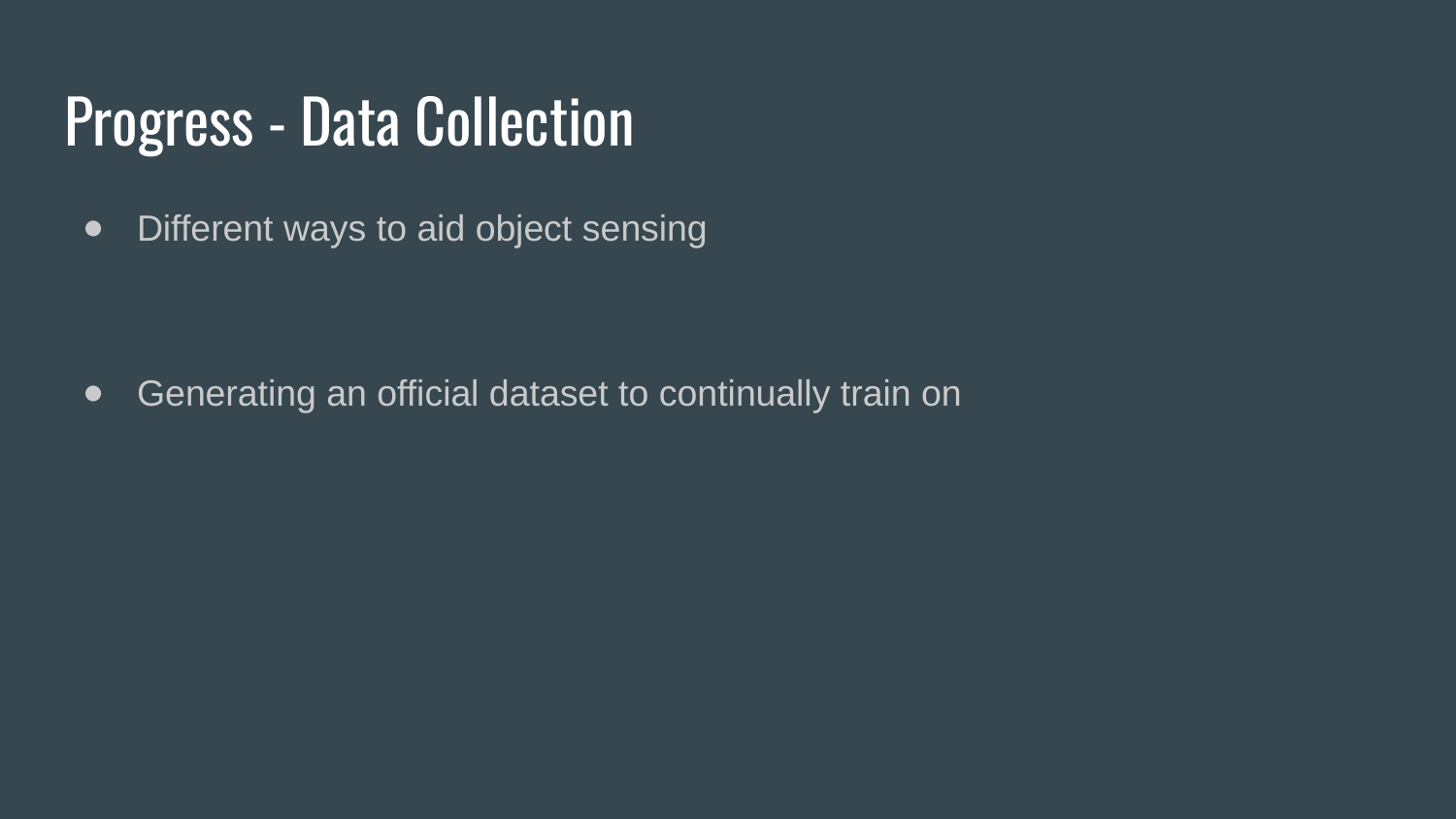

# Progress - Data Collection
Different ways to aid object sensing

Generating an official dataset to continually train on